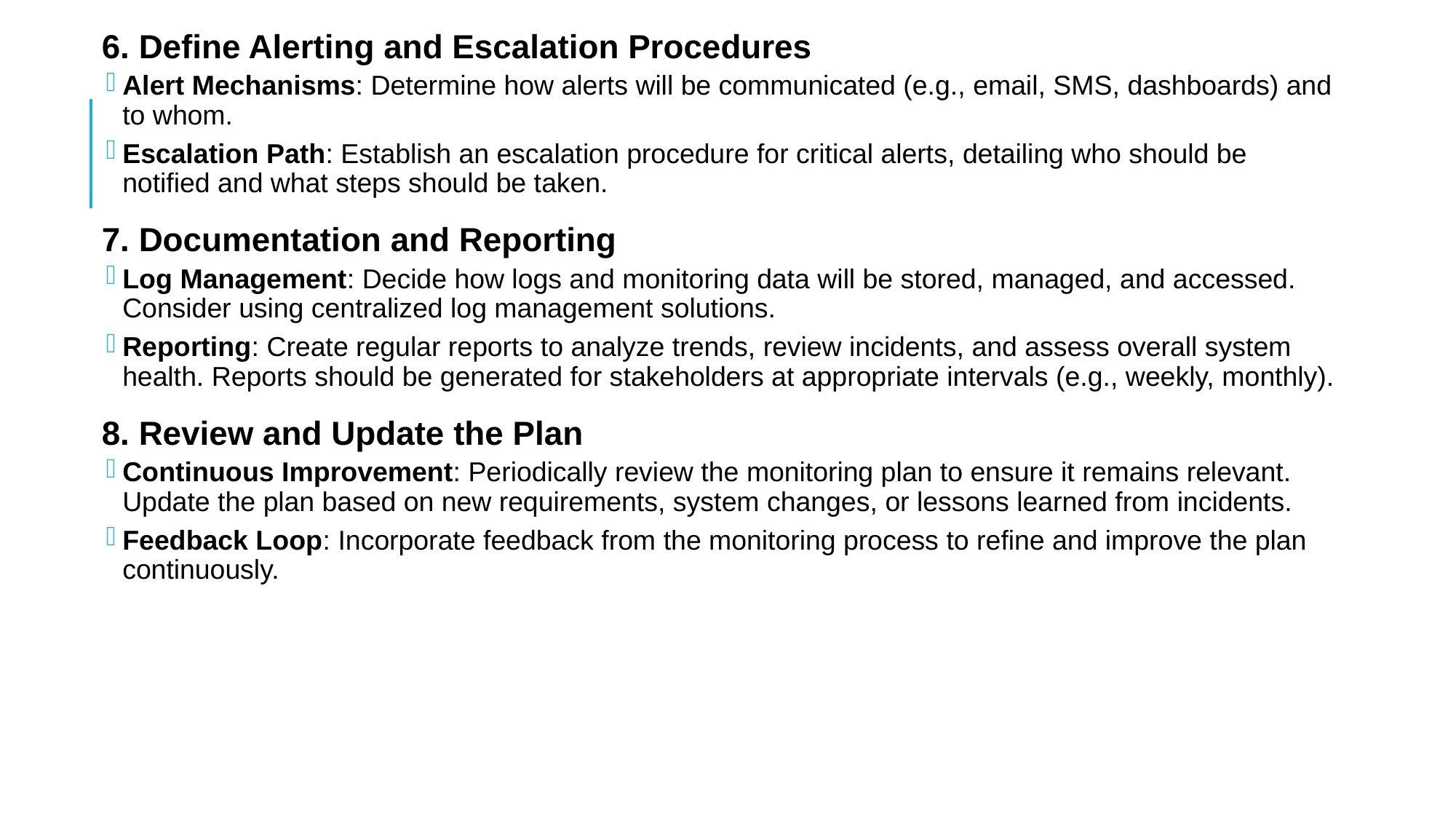

6. Define Alerting and Escalation Procedures
Alert Mechanisms: Determine how alerts will be communicated (e.g., email, SMS, dashboards) and to whom.
Escalation Path: Establish an escalation procedure for critical alerts, detailing who should be notified and what steps should be taken.
7. Documentation and Reporting
Log Management: Decide how logs and monitoring data will be stored, managed, and accessed. Consider using centralized log management solutions.
Reporting: Create regular reports to analyze trends, review incidents, and assess overall system health. Reports should be generated for stakeholders at appropriate intervals (e.g., weekly, monthly).
8. Review and Update the Plan
Continuous Improvement: Periodically review the monitoring plan to ensure it remains relevant. Update the plan based on new requirements, system changes, or lessons learned from incidents.
Feedback Loop: Incorporate feedback from the monitoring process to refine and improve the plan continuously.